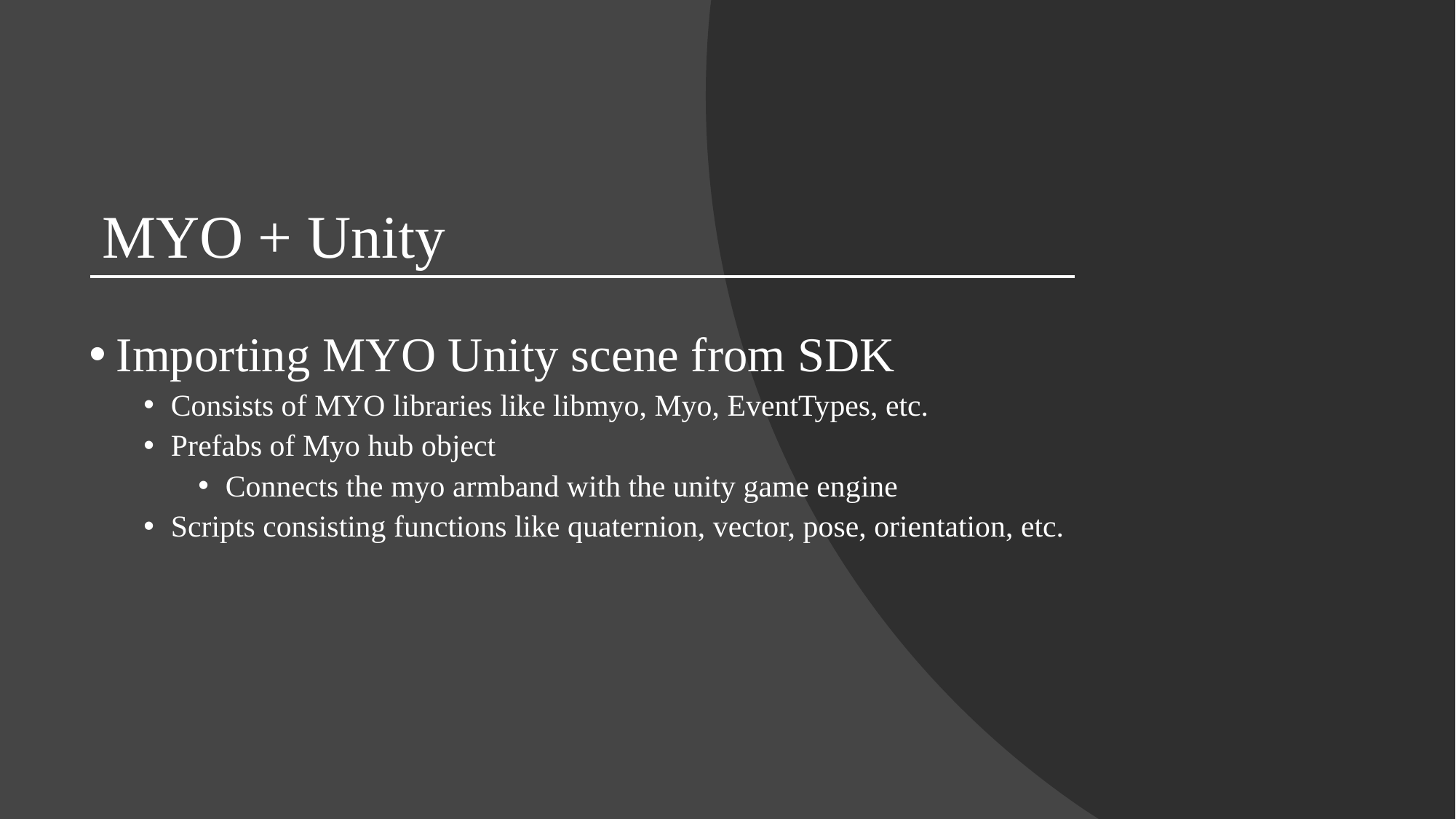

# MYO + Unity
Importing MYO Unity scene from SDK
Consists of MYO libraries like libmyo, Myo, EventTypes, etc.
Prefabs of Myo hub object
Connects the myo armband with the unity game engine
Scripts consisting functions like quaternion, vector, pose, orientation, etc.